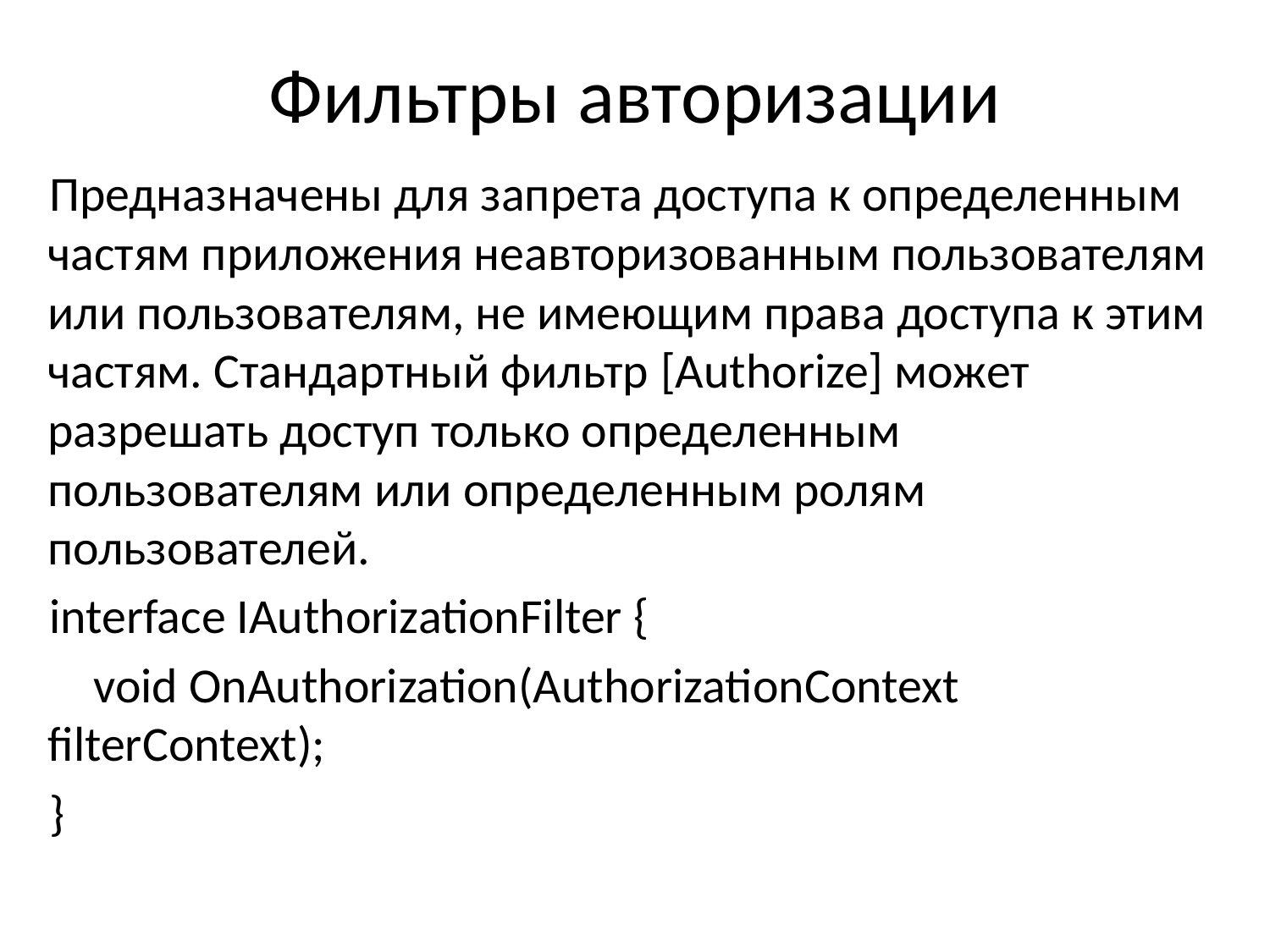

# Фильтры авторизации
Предназначены для запрета доступа к определенным частям приложения неавторизованным пользователям или пользователям, не имеющим права доступа к этим частям. Стандартный фильтр [Authorize] может разрешать доступ только определенным пользователям или определенным ролям пользователей.
interface IAuthorizationFilter {
    void OnAuthorization(AuthorizationContext filterContext);
}